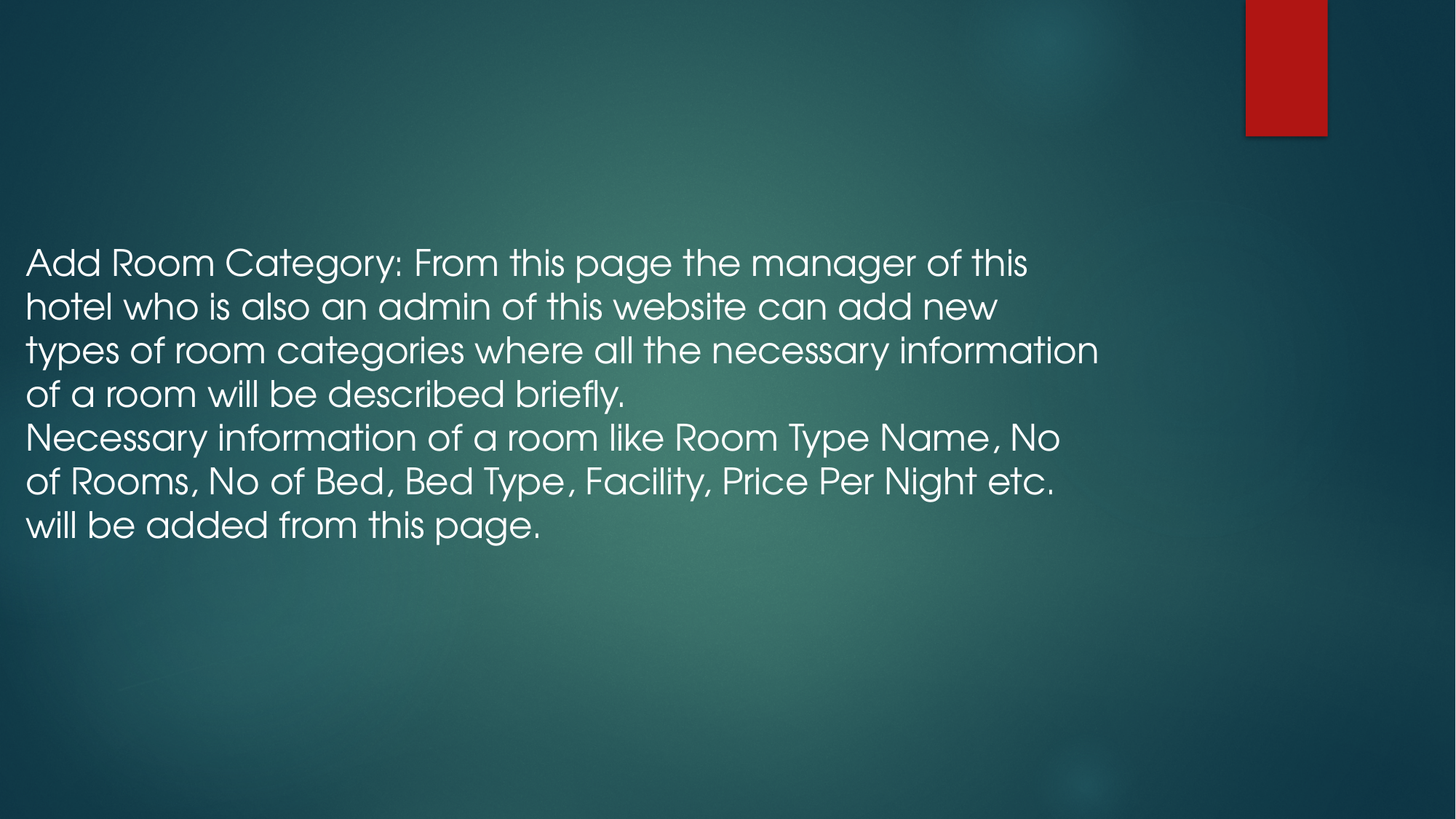

Add Room Category: From this page the manager of this hotel who is also an admin of this website can add new types of room categories where all the necessary information of a room will be described briefly.
Necessary information of a room like Room Type Name, No of Rooms, No of Bed, Bed Type, Facility, Price Per Night etc. will be added from this page.